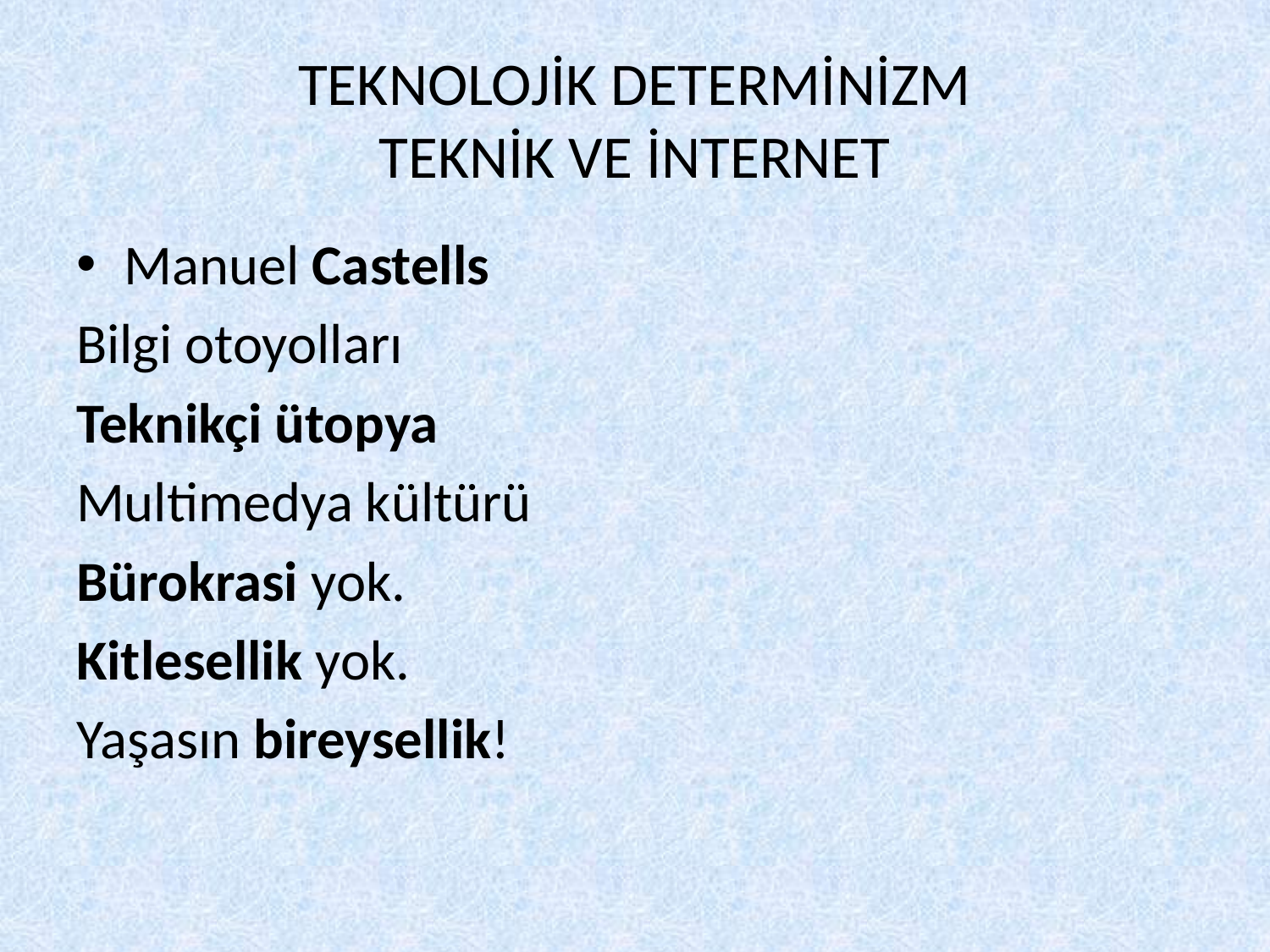

# TEKNOLOJİK DETERMİNİZM TEKNİK VE İNTERNET
Manuel Castells
Bilgi otoyolları
Teknikçi ütopya
Multimedya kültürü
Bürokrasi yok.
Kitlesellik yok.
Yaşasın bireysellik!